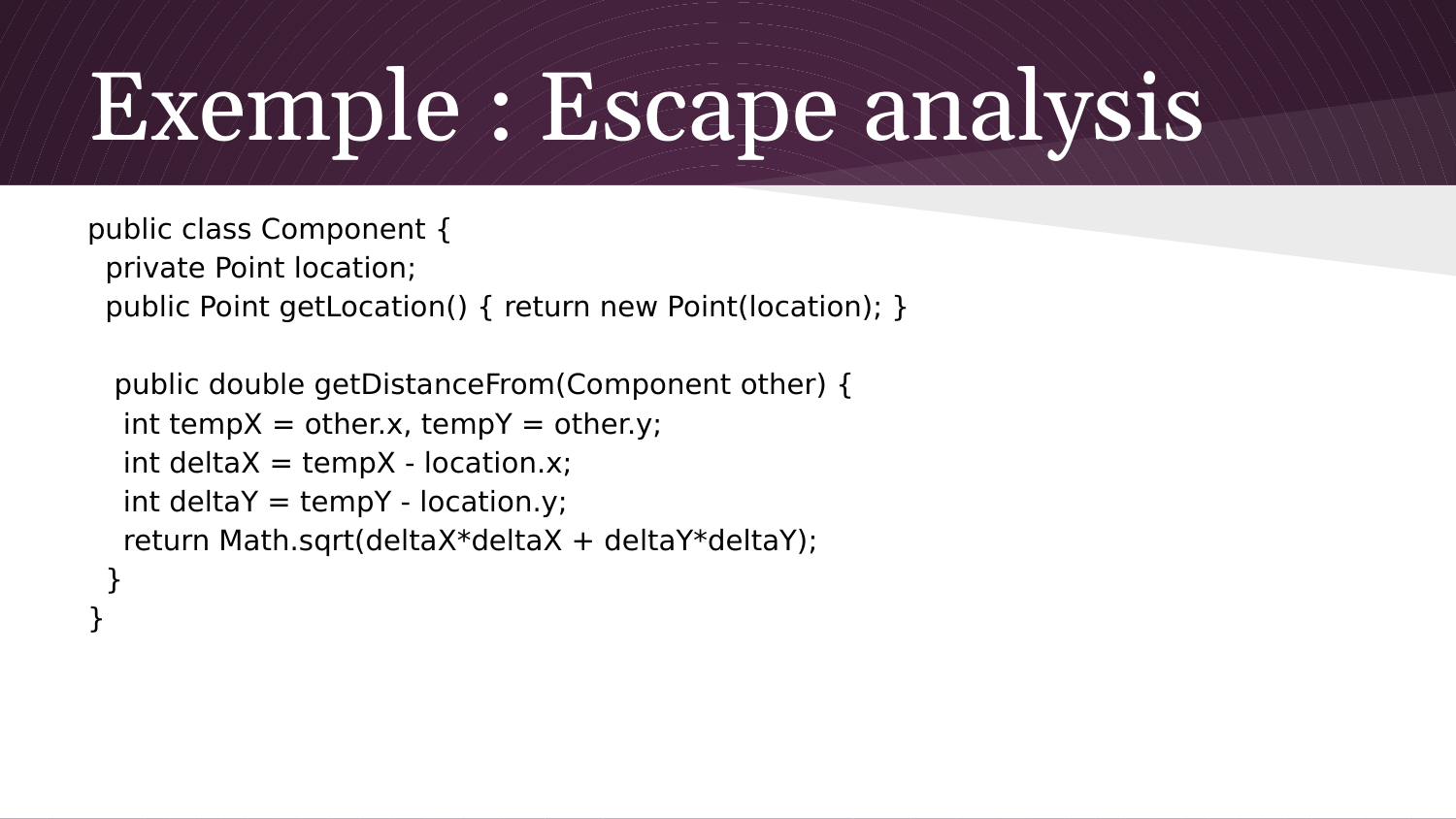

# Exemple : Escape analysis
public class Component {
  private Point location;
  public Point getLocation() { return new Point(location); }
   public double getDistanceFrom(Component other) {
    int tempX = other.x, tempY = other.y;
    int deltaX = tempX - location.x;
    int deltaY = tempY - location.y;
    return Math.sqrt(deltaX*deltaX + deltaY*deltaY);
  }
}